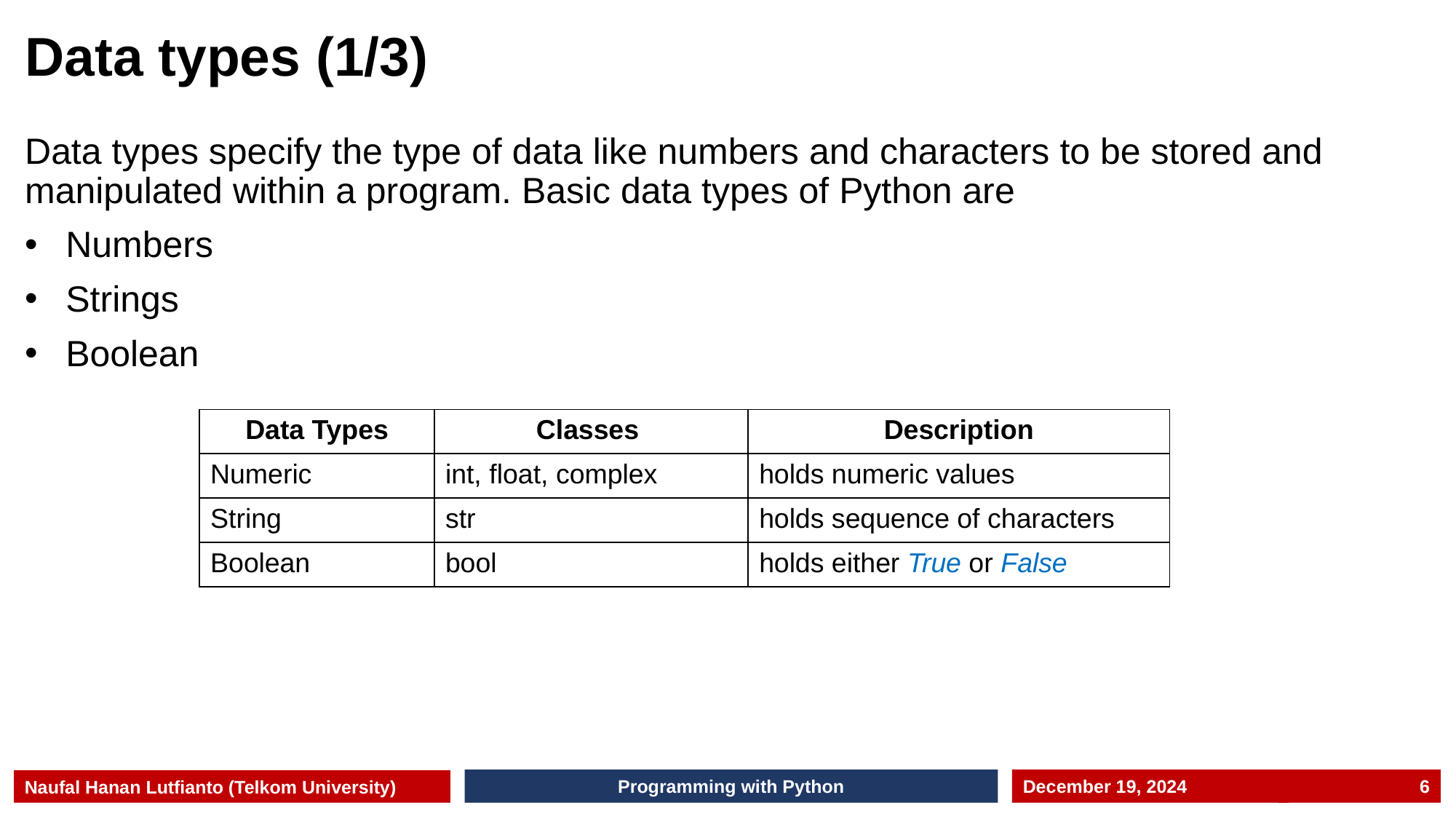

# Data types (1/3)
Data types specify the type of data like numbers and characters to be stored and manipulated within a program. Basic data types of Python are
Numbers
Strings
Boolean

| Data Types | Classes | Description |
| --- | --- | --- |
| Numeric | int, float, complex | holds numeric values |
| String | str | holds sequence of characters |
| Boolean | bool | holds either True or False |
Programming with Python
December 19, 2024
6